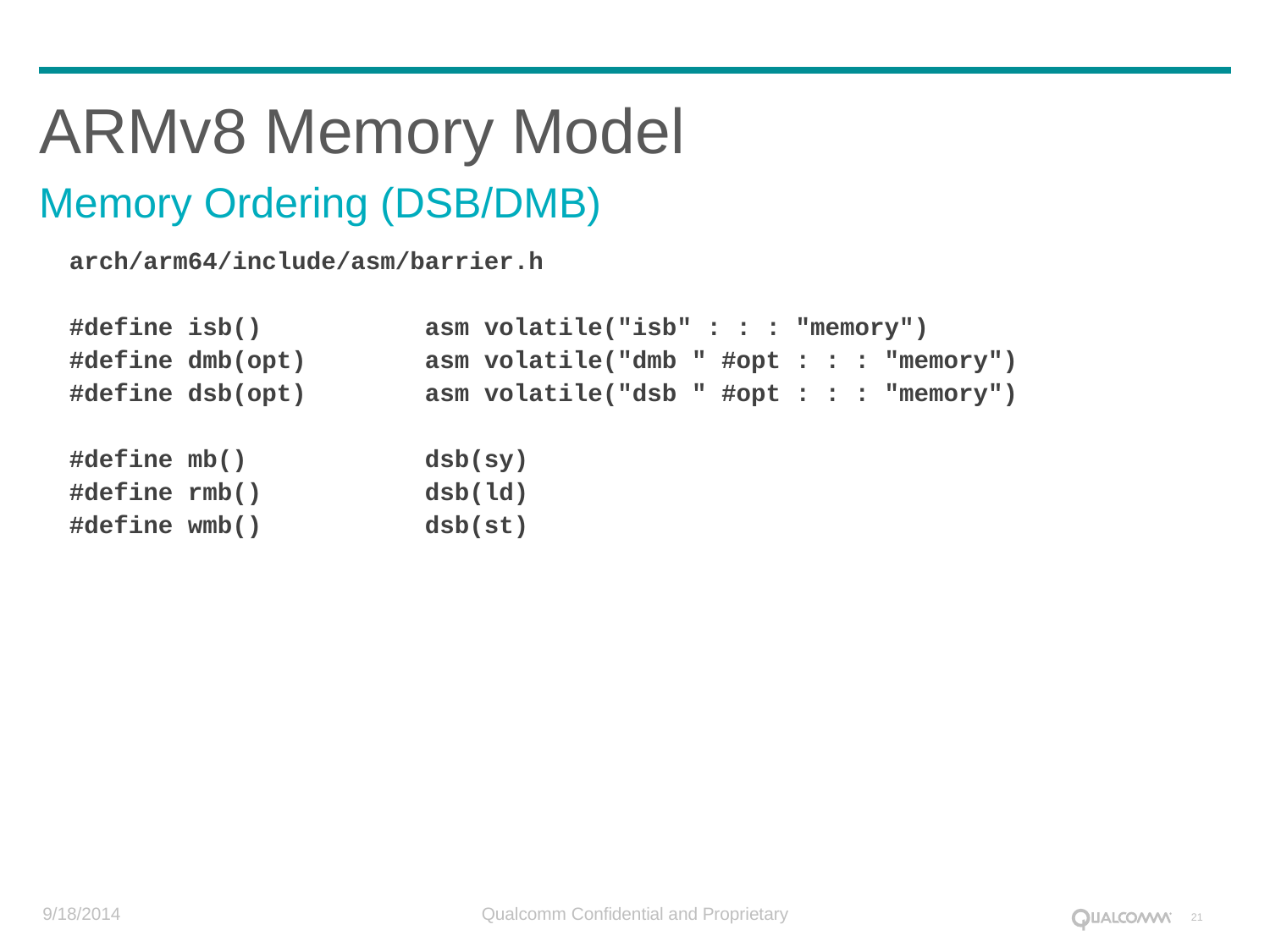

# ARMv8 Memory Model
Memory Ordering (DSB/DMB)
  arch/arm64/include/asm/barrier.h

  #define isb()           asm volatile("isb" : : : "memory")
  #define dmb(opt)        asm volatile("dmb " #opt : : : "memory")
  #define dsb(opt)        asm volatile("dsb " #opt : : : "memory")

  #define mb()            dsb(sy)
  #define rmb()           dsb(ld)
  #define wmb()           dsb(st)